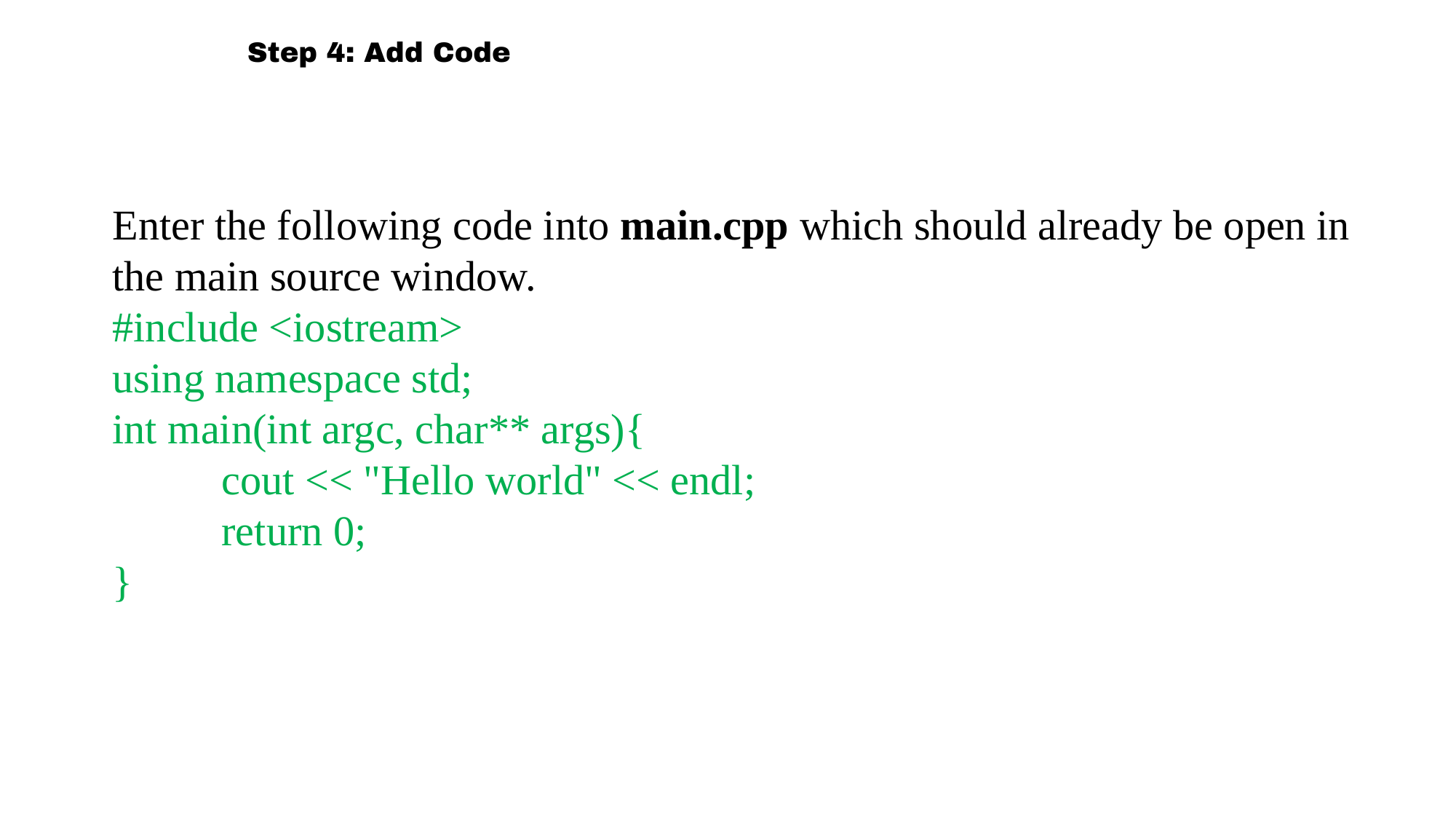

# Step 4: Add Code
Enter the following code into main.cpp which should already be open in the main source window.
#include <iostream>
using namespace std;
int main(int argc, char** args){
	cout << "Hello world" << endl;
	return 0;
}